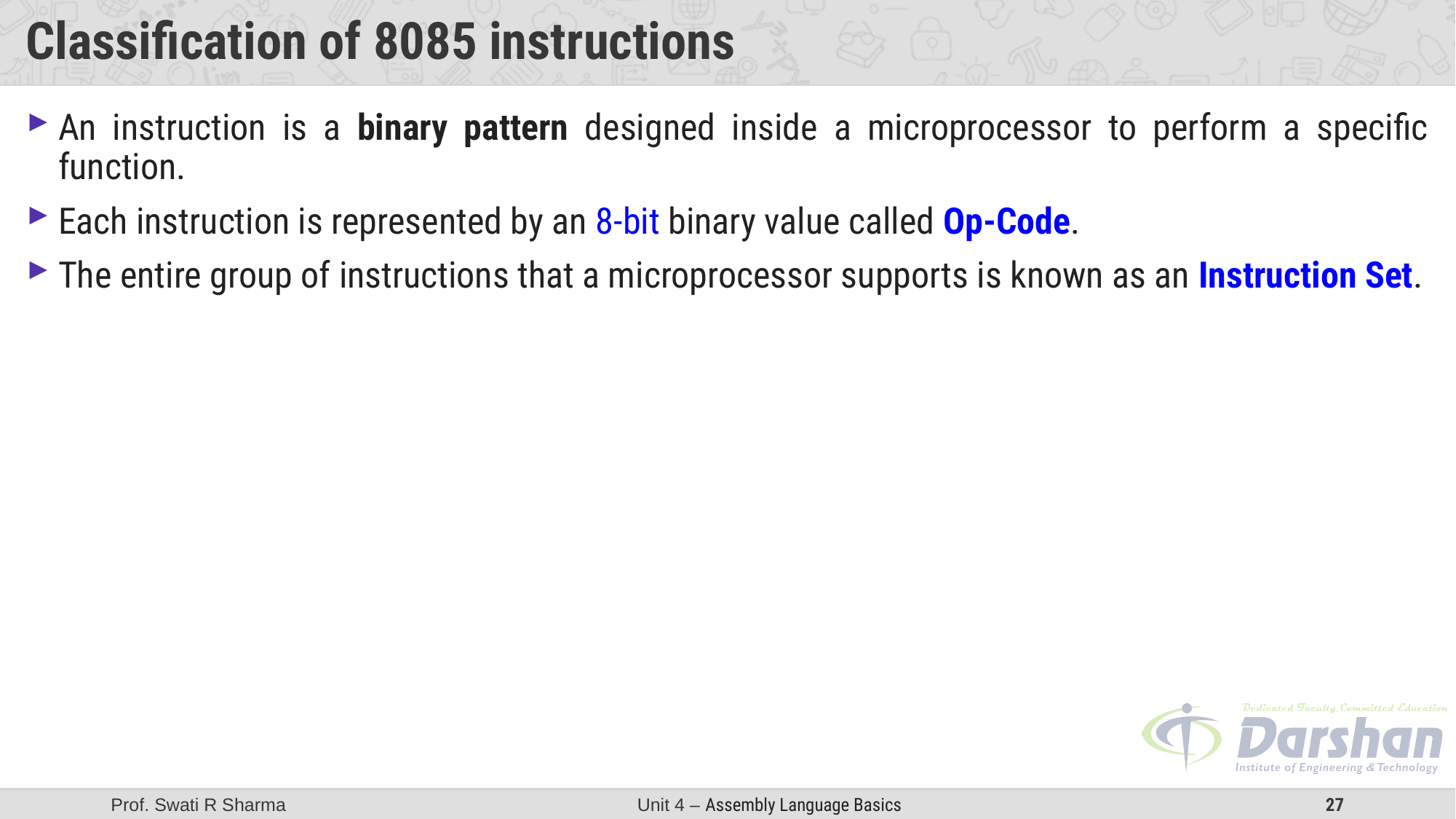

# Classification of 8085 instructions
An instruction is a binary pattern designed inside a microprocessor to perform a specific function.
Each instruction is represented by an 8-bit binary value called Op-Code.
The entire group of instructions that a microprocessor supports is known as an Instruction Set.